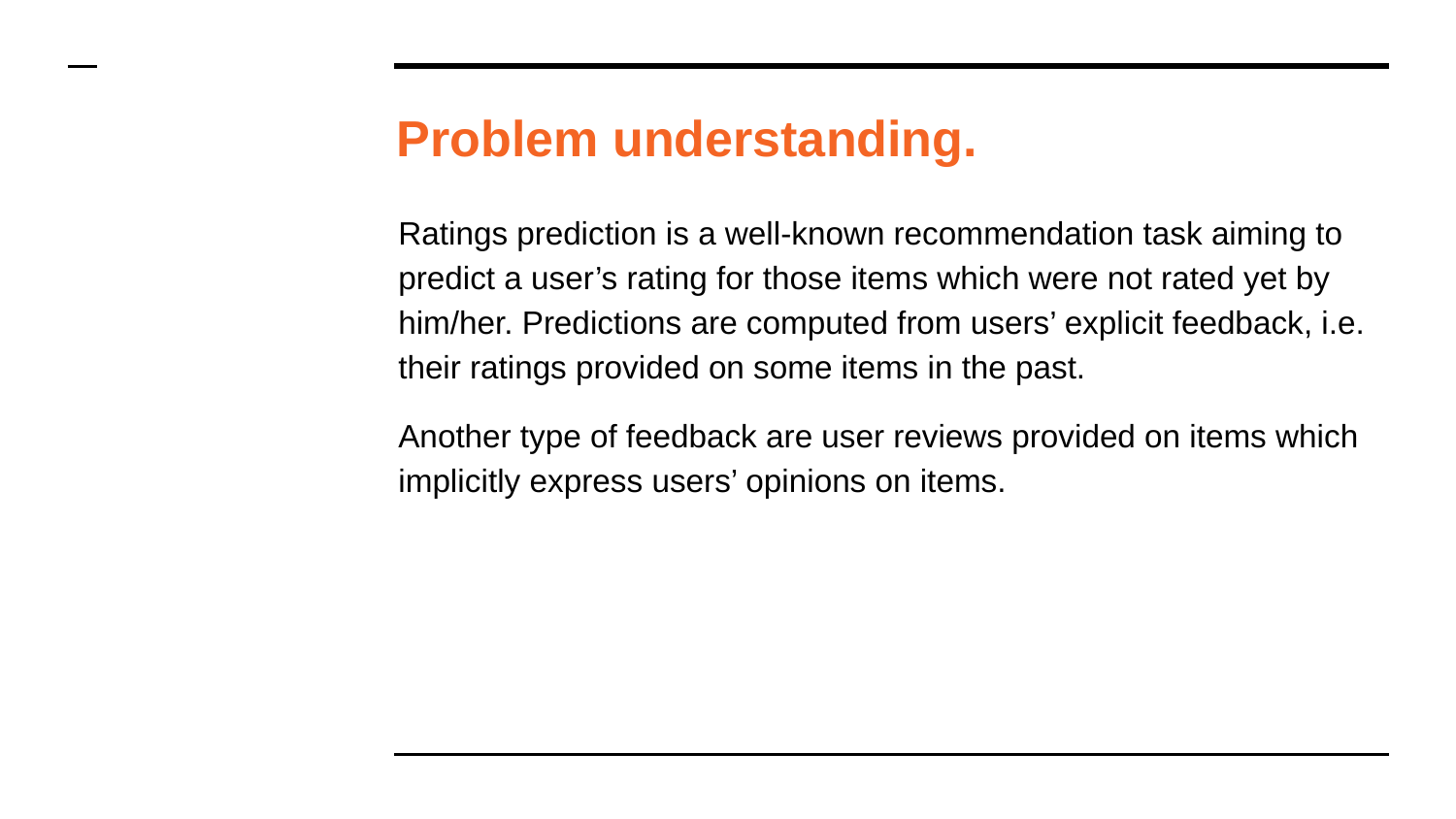

# Problem understanding.
Ratings prediction is a well-known recommendation task aiming to predict a user’s rating for those items which were not rated yet by him/her. Predictions are computed from users’ explicit feedback, i.e. their ratings provided on some items in the past.
Another type of feedback are user reviews provided on items which implicitly express users’ opinions on items.